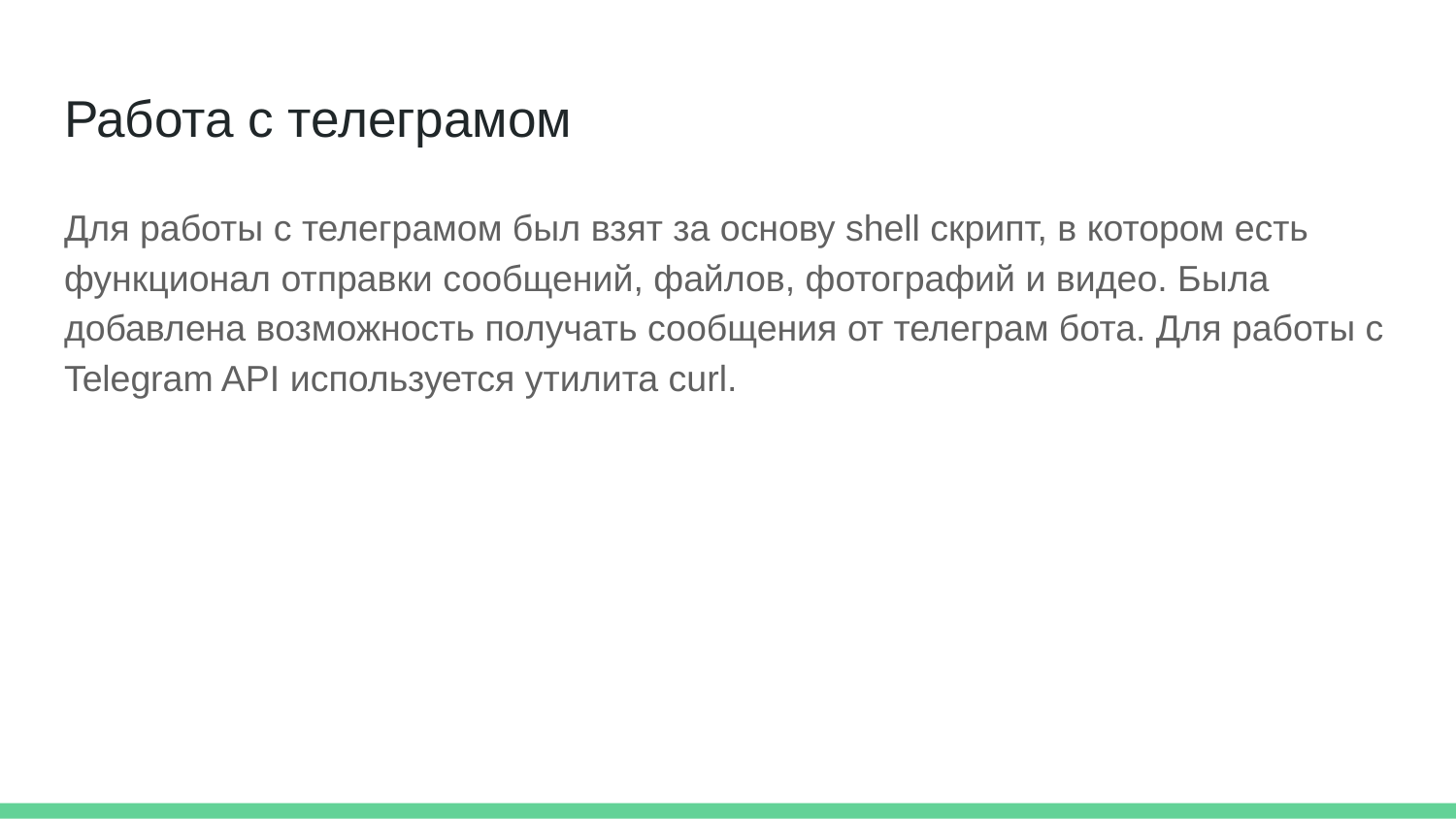

# Работа с телеграмом
Для работы с телеграмом был взят за основу shell скрипт, в котором есть функционал отправки сообщений, файлов, фотографий и видео. Была добавлена возможность получать сообщения от телеграм бота. Для работы с Telegram API используется утилита curl.